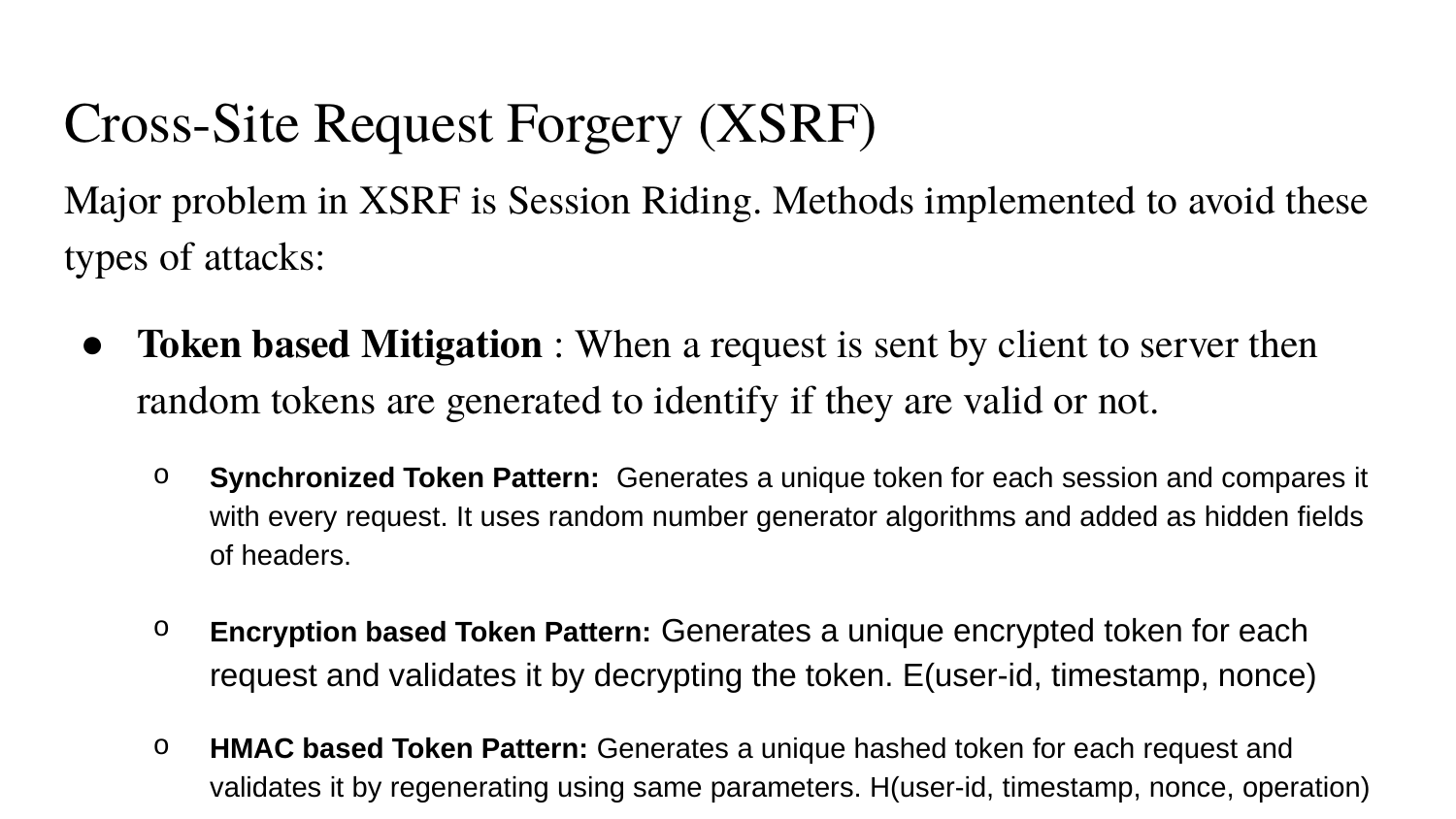

# Cross-Site Request Forgery (XSRF)
Major problem in XSRF is Session Riding. Methods implemented to avoid these types of attacks:
Token based Mitigation : When a request is sent by client to server then random tokens are generated to identify if they are valid or not.
Synchronized Token Pattern:  Generates a unique token for each session and compares it with every request. It uses random number generator algorithms and added as hidden fields of headers.
Encryption based Token Pattern: Generates a unique encrypted token for each request and validates it by decrypting the token. E(user-id, timestamp, nonce)
HMAC based Token Pattern: Generates a unique hashed token for each request and validates it by regenerating using same parameters. H(user-id, timestamp, nonce, operation)